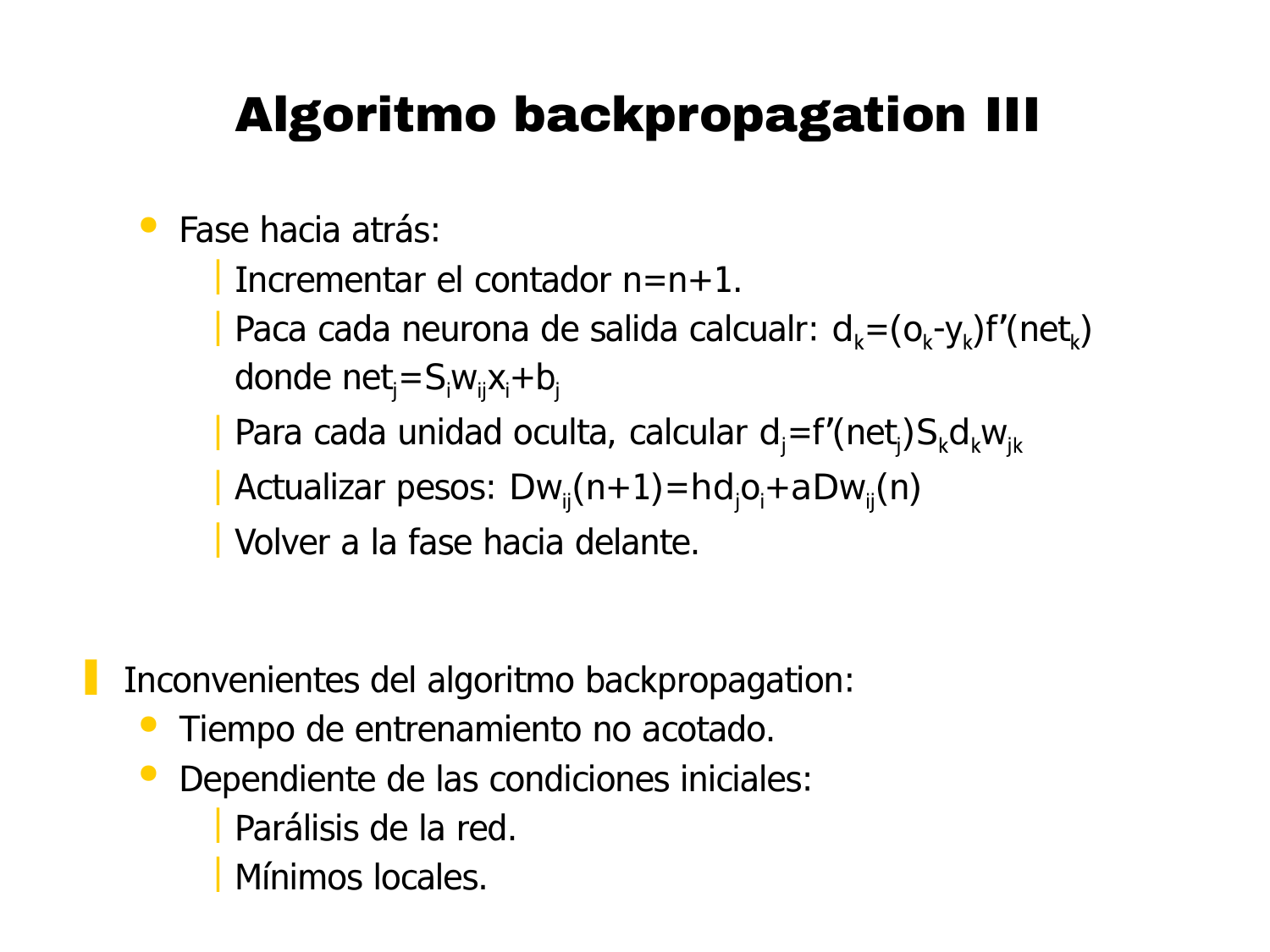

# Algoritmo backpropagation III
Fase hacia atrás:
Incrementar el contador n=n+1.
Paca cada neurona de salida calcualr: δk=(ok-yk)f’(netk) donde netj=Σiwijxi+bj
Para cada unidad oculta, calcular δj=f’(netj)Σkδkwjk
Actualizar pesos: Δwij(n+1)=ηδjoi+αΔwij(n)
Volver a la fase hacia delante.

Inconvenientes del algoritmo backpropagation:
Tiempo de entrenamiento no acotado.
Dependiente de las condiciones iniciales:
Parálisis de la red.
Mínimos locales.